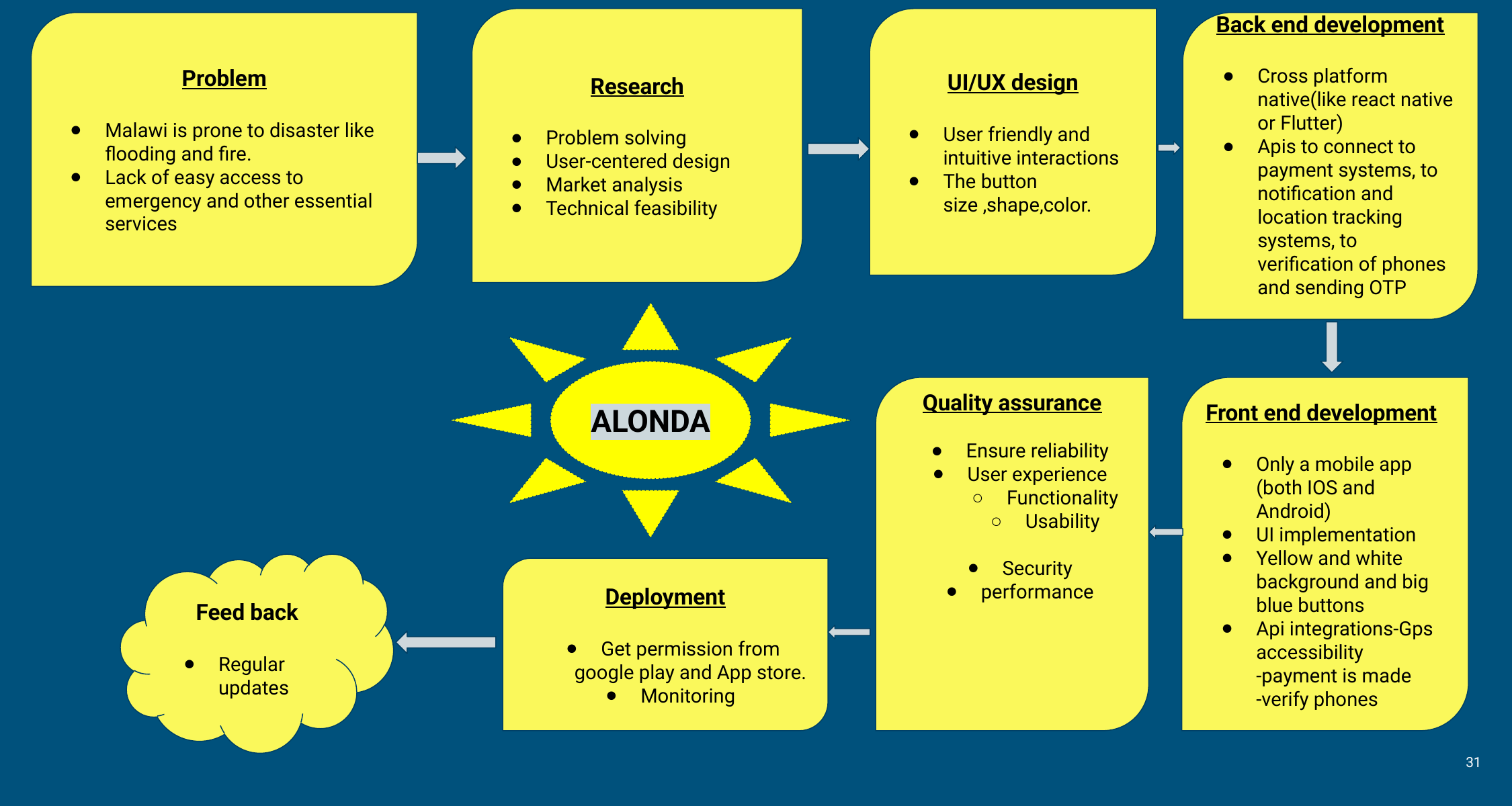

UI/UX design

User friendly and intuitive interactions
The button size ,shape,color.
Research

Problem solving
User-centered design
Market analysis
Technical feasibility
Problem

Malawi is prone to disaster like flooding and fire.
Lack of easy access to emergency and other essential services
Back end development

Cross platform native(like react native or Flutter)
Apis to connect to payment systems, to notification and location tracking systems, to verification of phones and sending OTP

ALONDA

Quality assurance

Ensure reliability
User experience
Functionality
Usability

Security
performance

Front end development

Only a mobile app (both IOS and Android)
UI implementation
Yellow and white background and big blue buttons
Api integrations-Gps accessibility
-payment is made
-verify phones

Feed back

Regular updates
Deployment

Get permission from google play and App store.
Monitoring

31